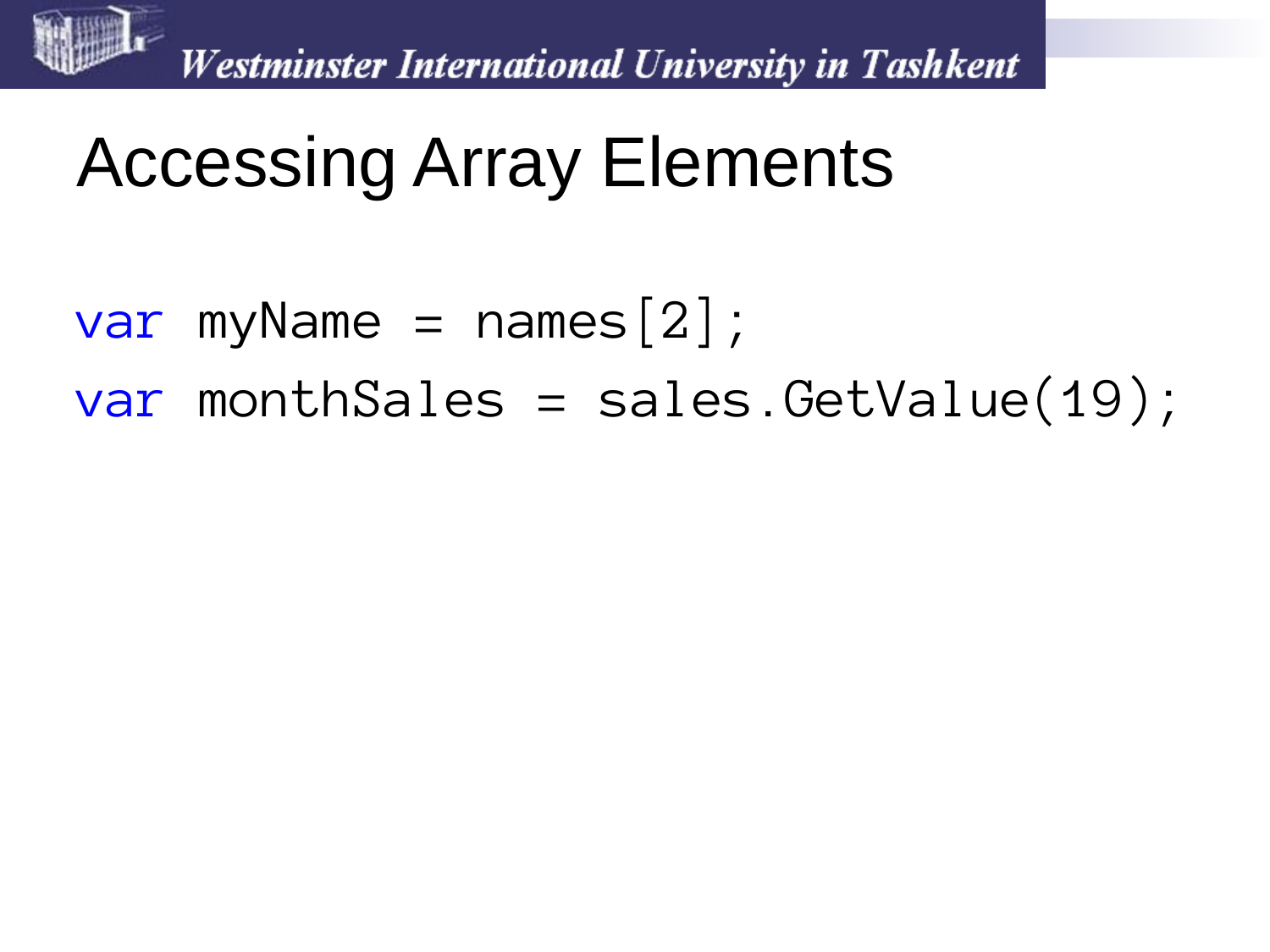

# Accessing Array Elements
var myName = names[2];
var monthSales = sales.GetValue(19);